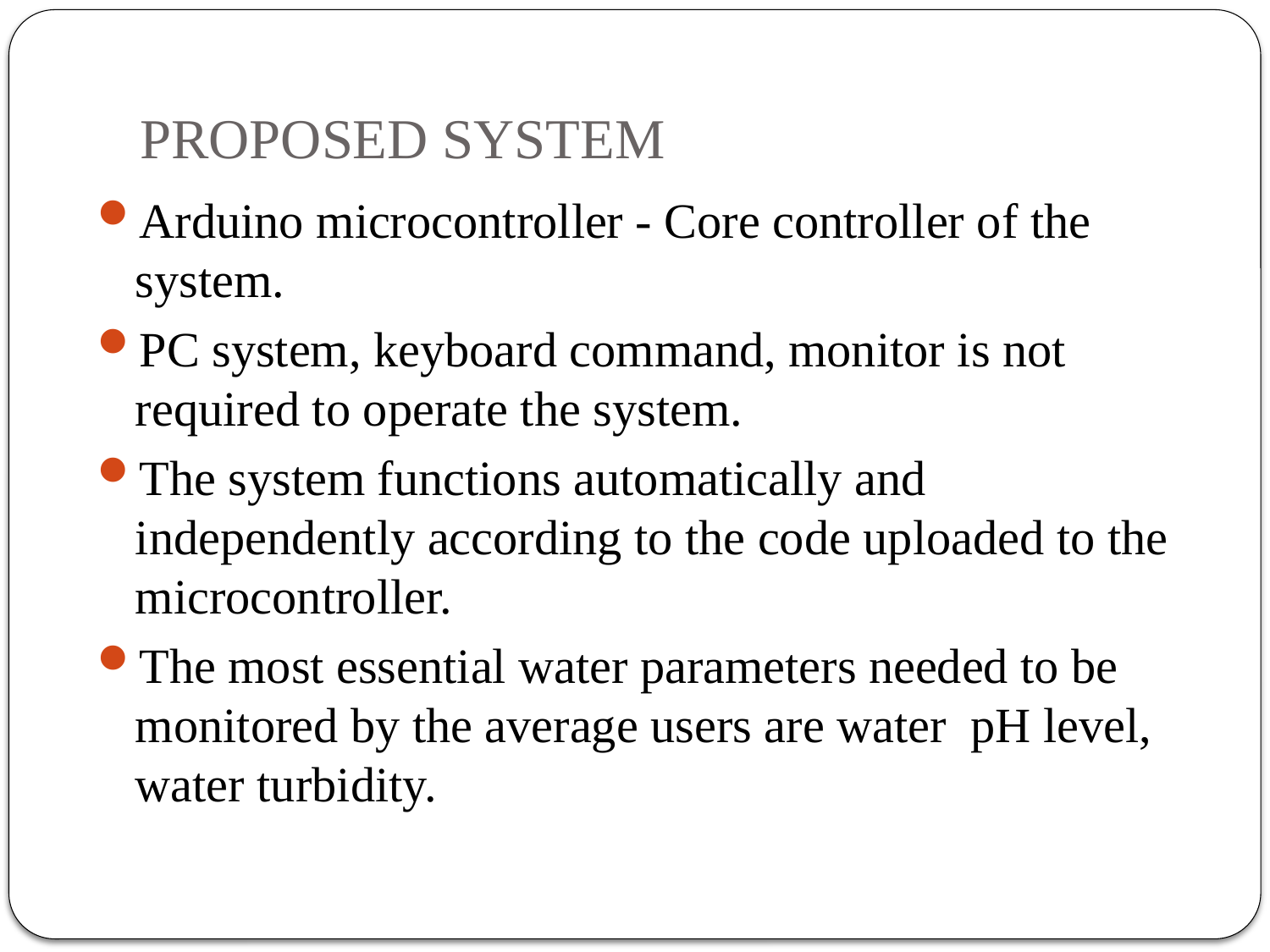

# PROPOSED SYSTEM
Arduino microcontroller - Core controller of the system.
PC system, keyboard command, monitor is not required to operate the system.
The system functions automatically and independently according to the code uploaded to the microcontroller.
The most essential water parameters needed to be monitored by the average users are water  pH level, water turbidity.